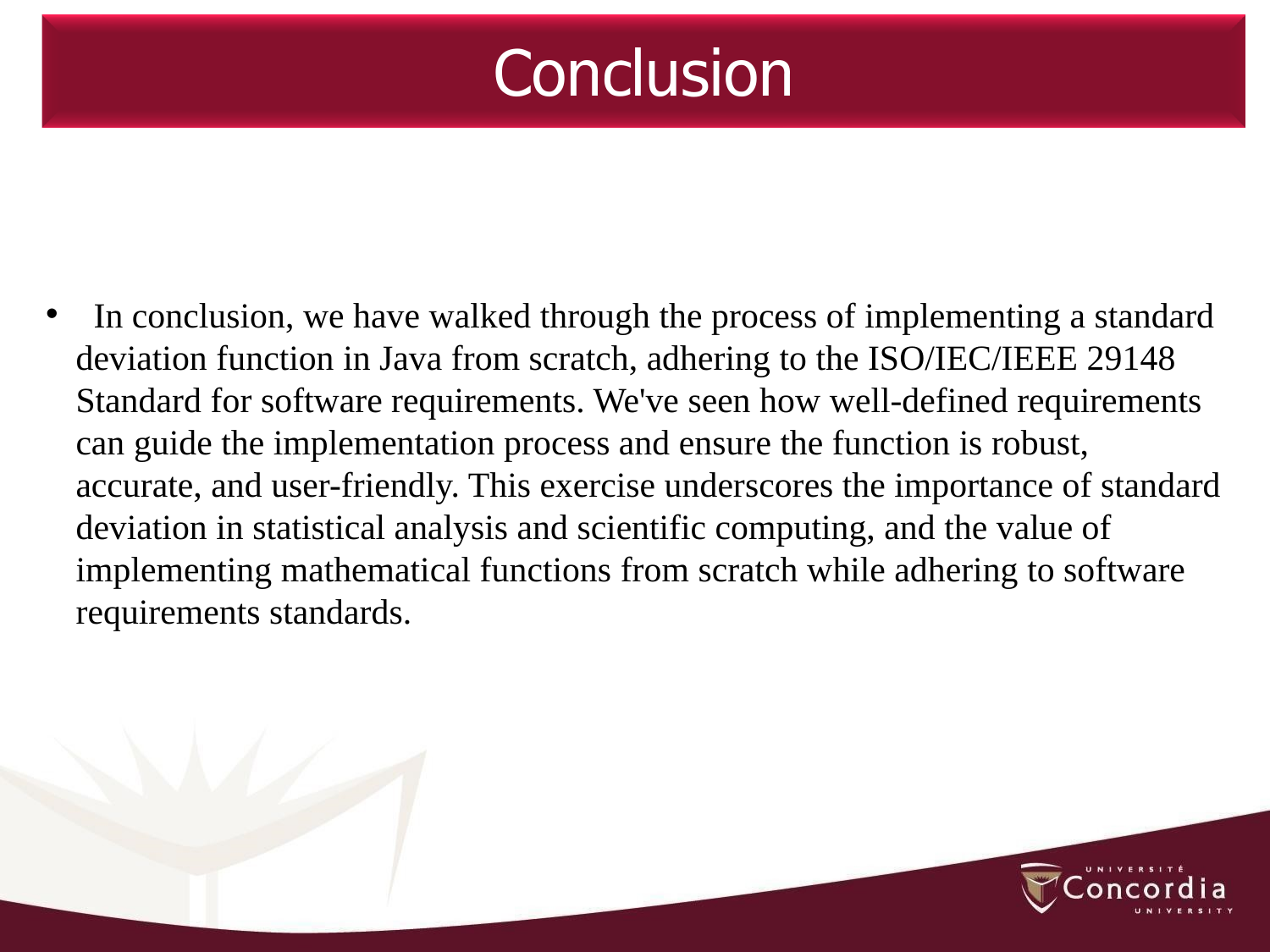

Conclusion
  In conclusion, we have walked through the process of implementing a standard deviation function in Java from scratch, adhering to the ISO/IEC/IEEE 29148 Standard for software requirements. We've seen how well-defined requirements can guide the implementation process and ensure the function is robust, accurate, and user-friendly. This exercise underscores the importance of standard deviation in statistical analysis and scientific computing, and the value of implementing mathematical functions from scratch while adhering to software requirements standards.